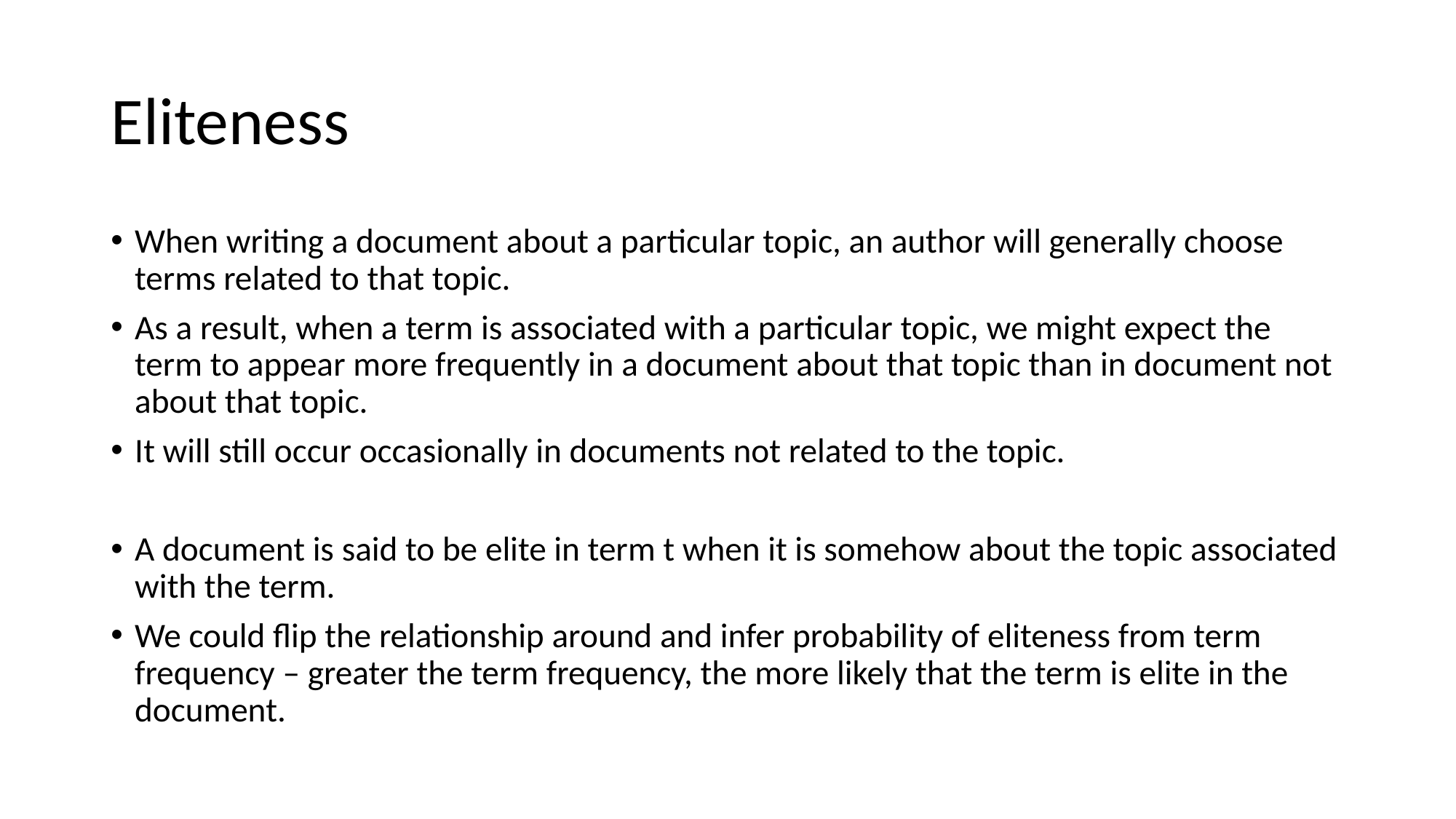

# Eliteness
When writing a document about a particular topic, an author will generally choose terms related to that topic.
As a result, when a term is associated with a particular topic, we might expect the term to appear more frequently in a document about that topic than in document not about that topic.
It will still occur occasionally in documents not related to the topic.

A document is said to be elite in term t when it is somehow about the topic associated with the term.
We could flip the relationship around and infer probability of eliteness from term frequency – greater the term frequency, the more likely that the term is elite in the document.